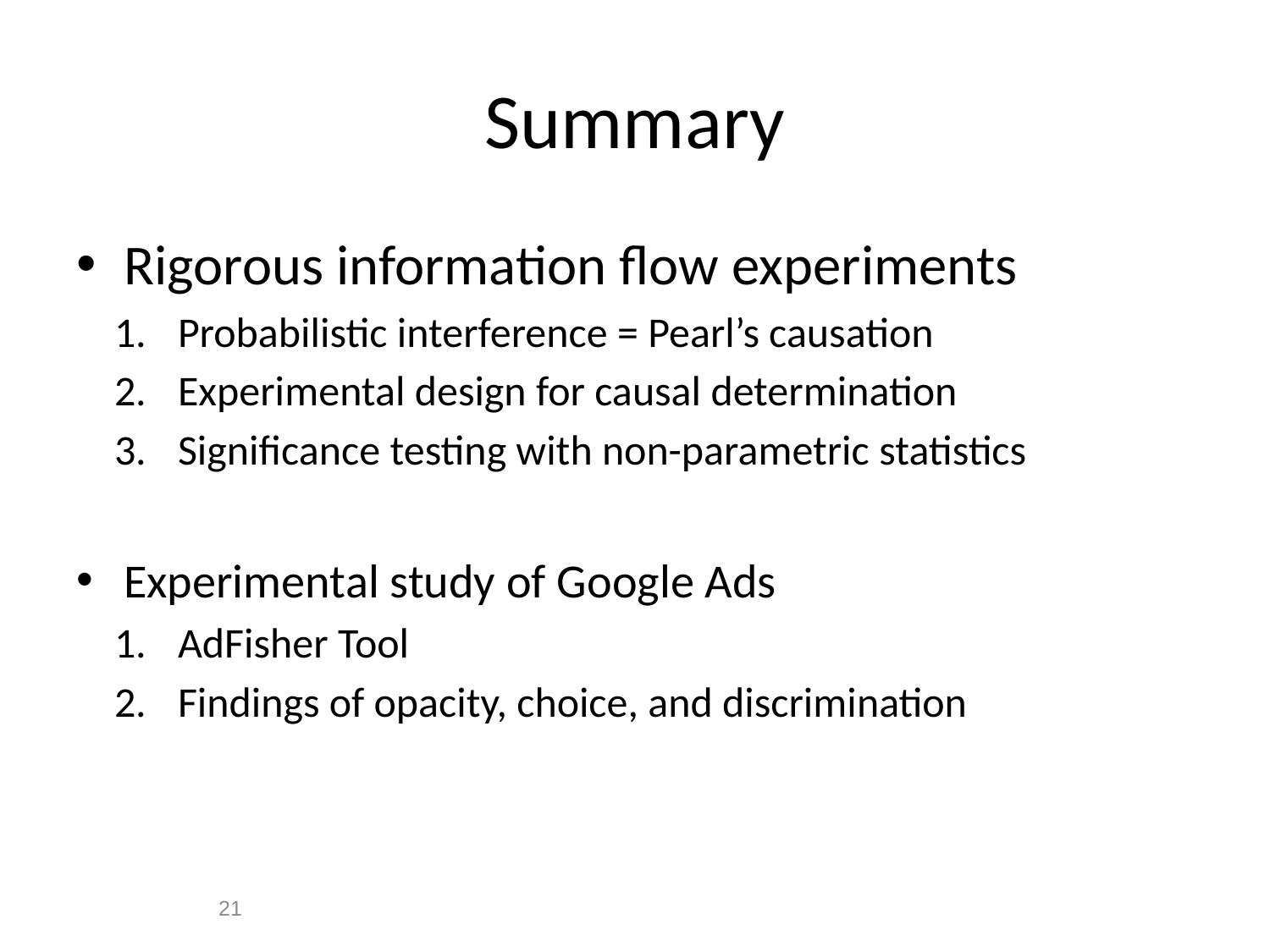

# Summary
Rigorous information flow experiments
Probabilistic interference = Pearl’s causation
Experimental design for causal determination
Significance testing with non-parametric statistics

Experimental study of Google Ads
AdFisher Tool
Findings of opacity, choice, and discrimination
21